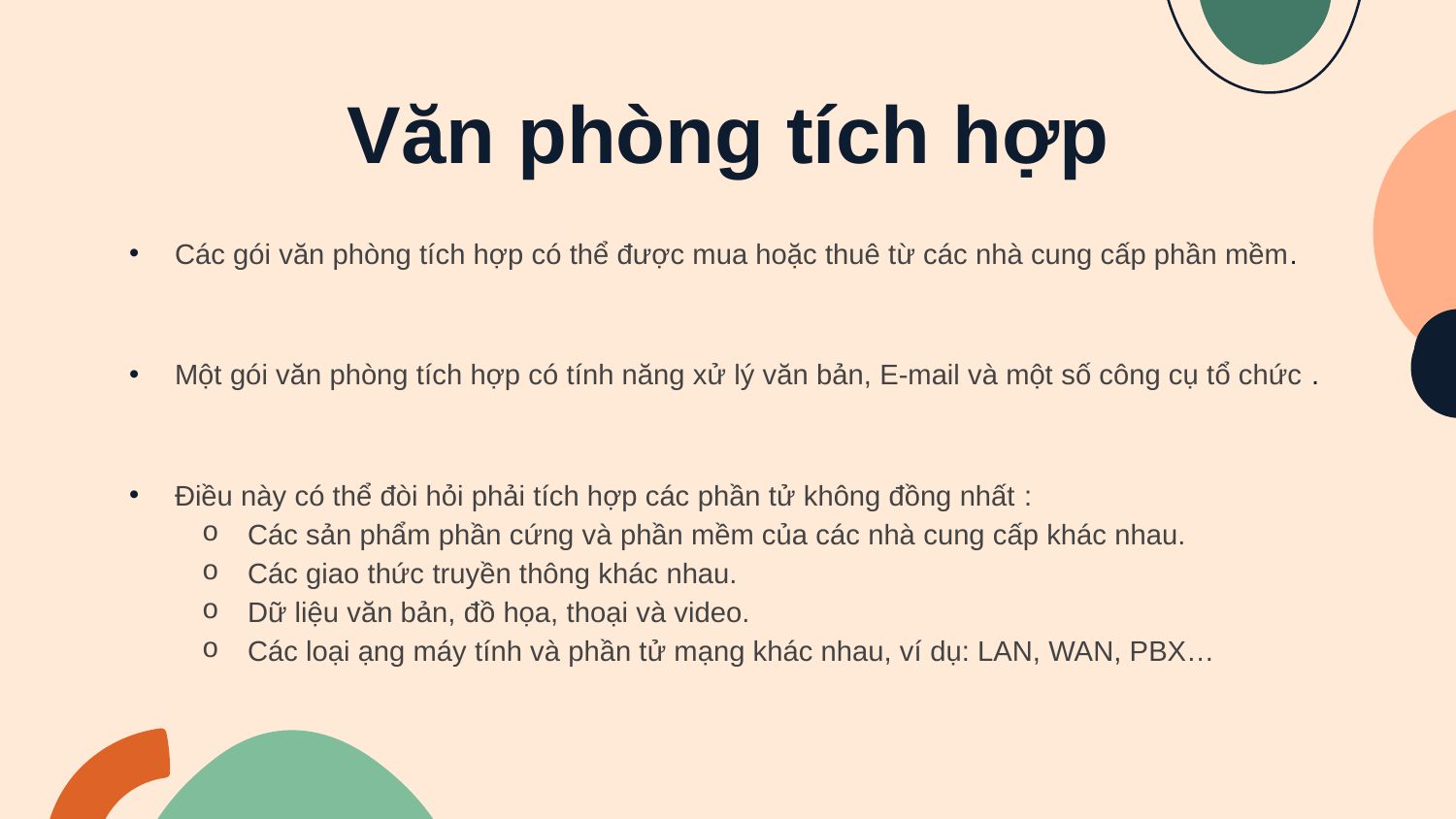

# Văn phòng tích hợp
Các gói văn phòng tích hợp có thể được mua hoặc thuê từ các nhà cung cấp phần mềm.
Một gói văn phòng tích hợp có tính năng xử lý văn bản, E-mail và một số công cụ tổ chức .

Điều này có thể đòi hỏi phải tích hợp các phần tử không đồng nhất :
Các sản phẩm phần cứng và phần mềm của các nhà cung cấp khác nhau.
Các giao thức truyền thông khác nhau.
Dữ liệu văn bản, đồ họa, thoại và video.
Các loại ạng máy tính và phần tử mạng khác nhau, ví dụ: LAN, WAN, PBX…